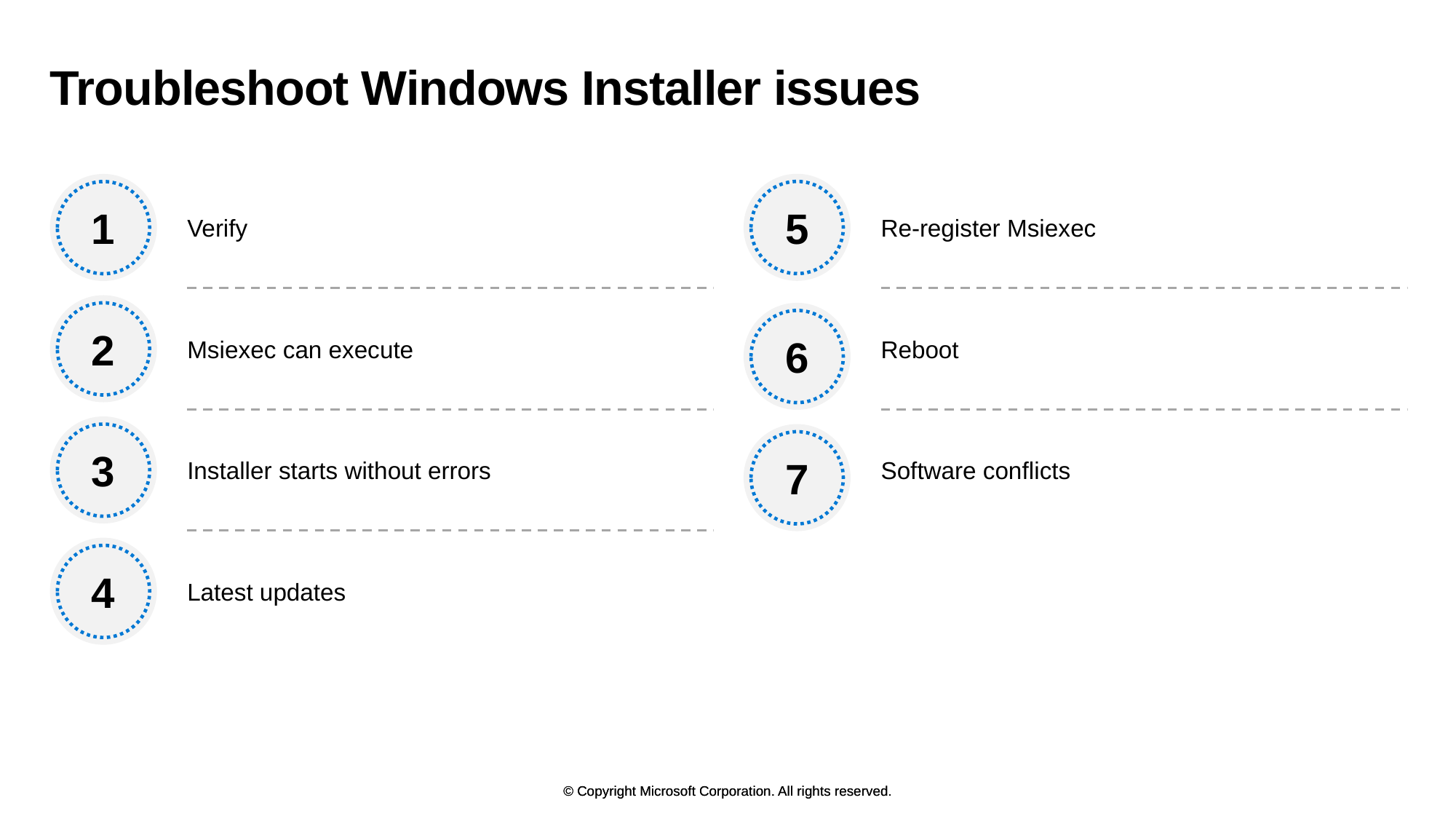

# Troubleshoot Windows Installer issues
5

1

Verify
Re-register Msiexec
2

Msiexec can execute
Reboot
6

3

Installer starts without errors
Software conflicts
7

4

Latest updates